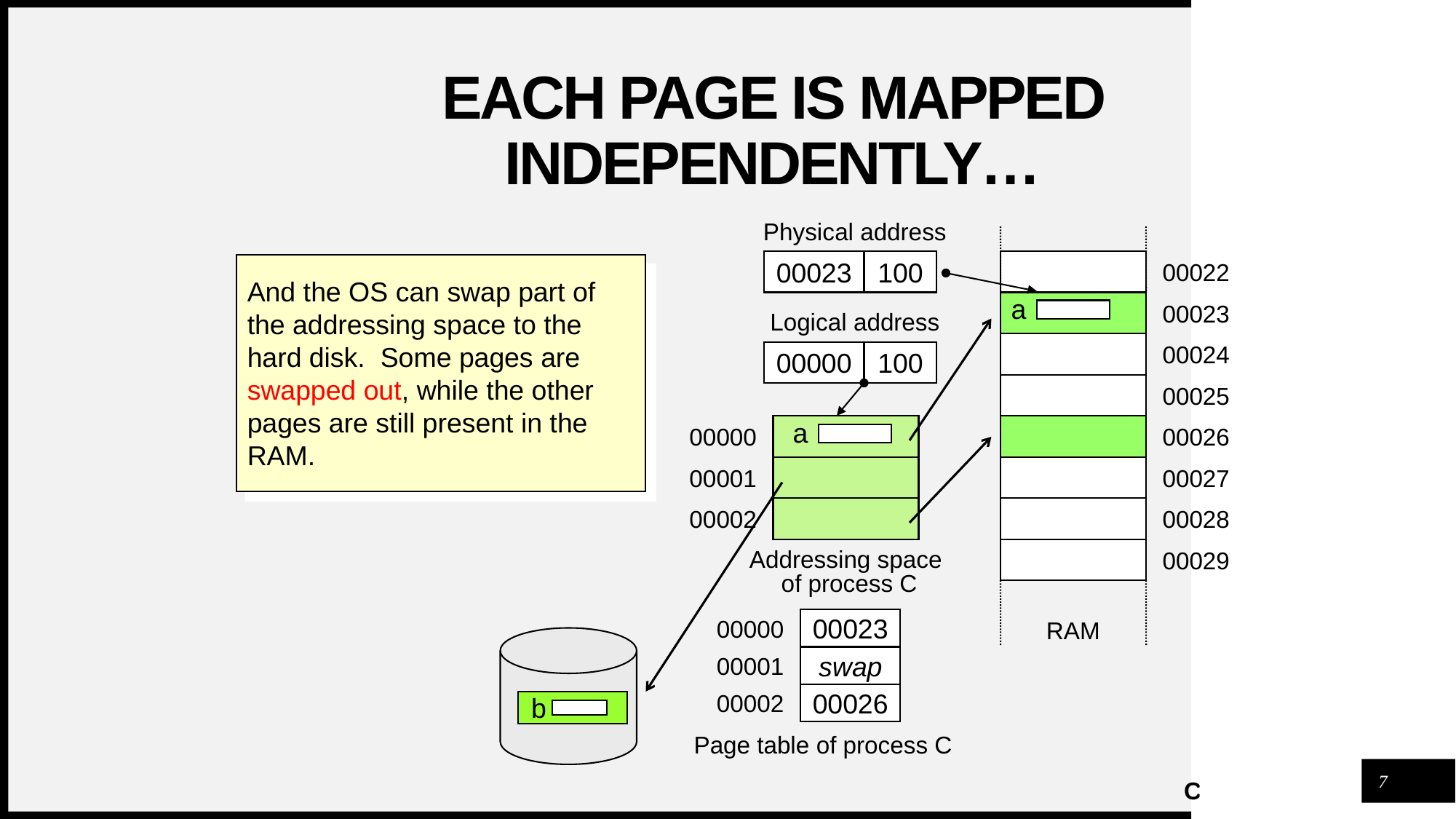

# Each page is mapped independently…
Physical address

00023
100

00022
And the OS can swap part of the addressing space to the hard disk.  Some pages are swapped out, while the other pages are still present in the RAM.

00023
a

Logical address

00024
00000
100

00025

00000

00026

a

00001

00027

00002

00028

00029
Addressing space
 of process C

00000
00023
00001
swap
00002
00026
Page table of process C
RAM

b

7